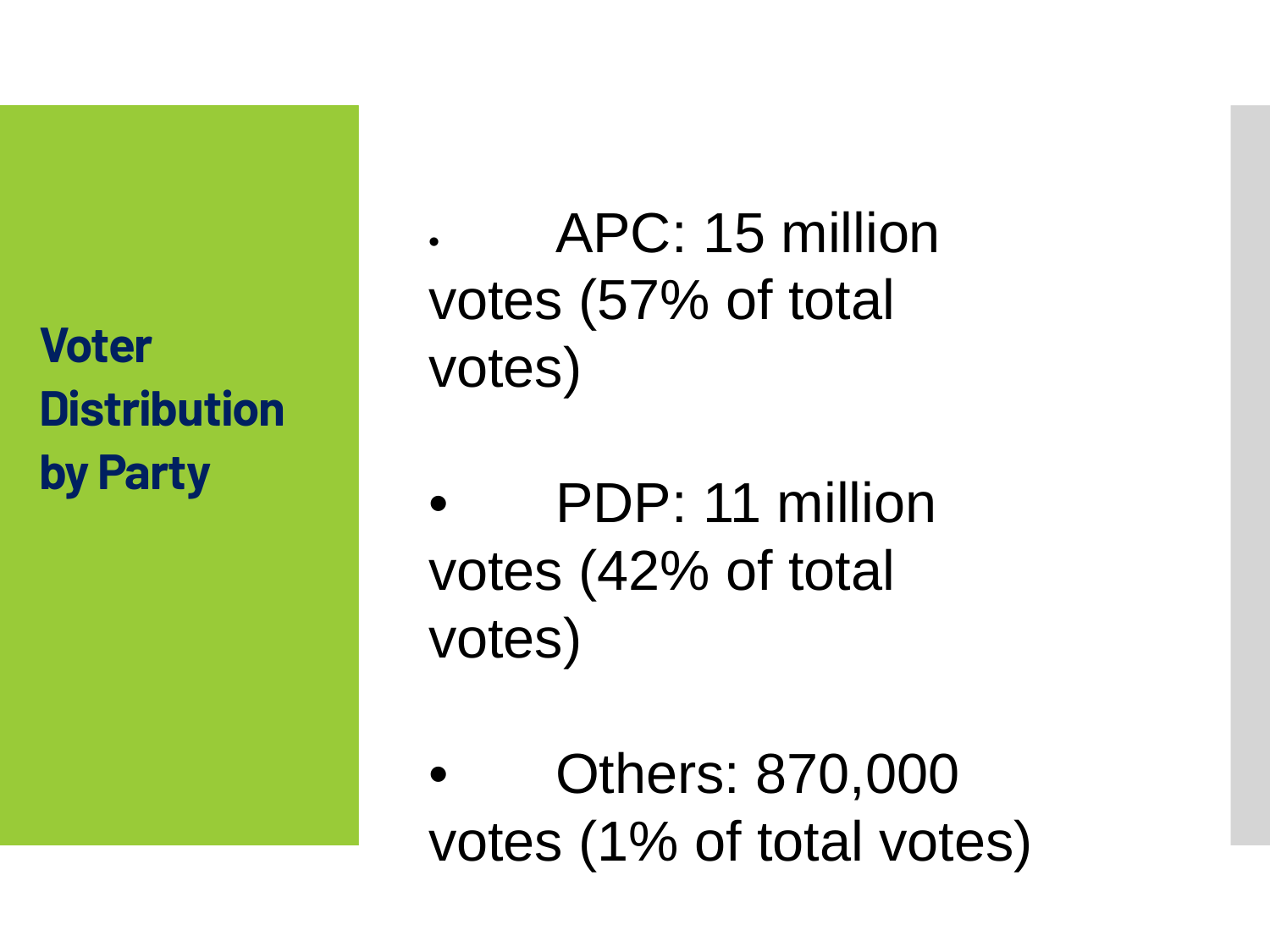

# Voter Distribution by Party
•	APC: 15 million votes (57% of total votes)

•	PDP: 11 million votes (42% of total votes)

•	Others: 870,000 votes (1% of total votes)